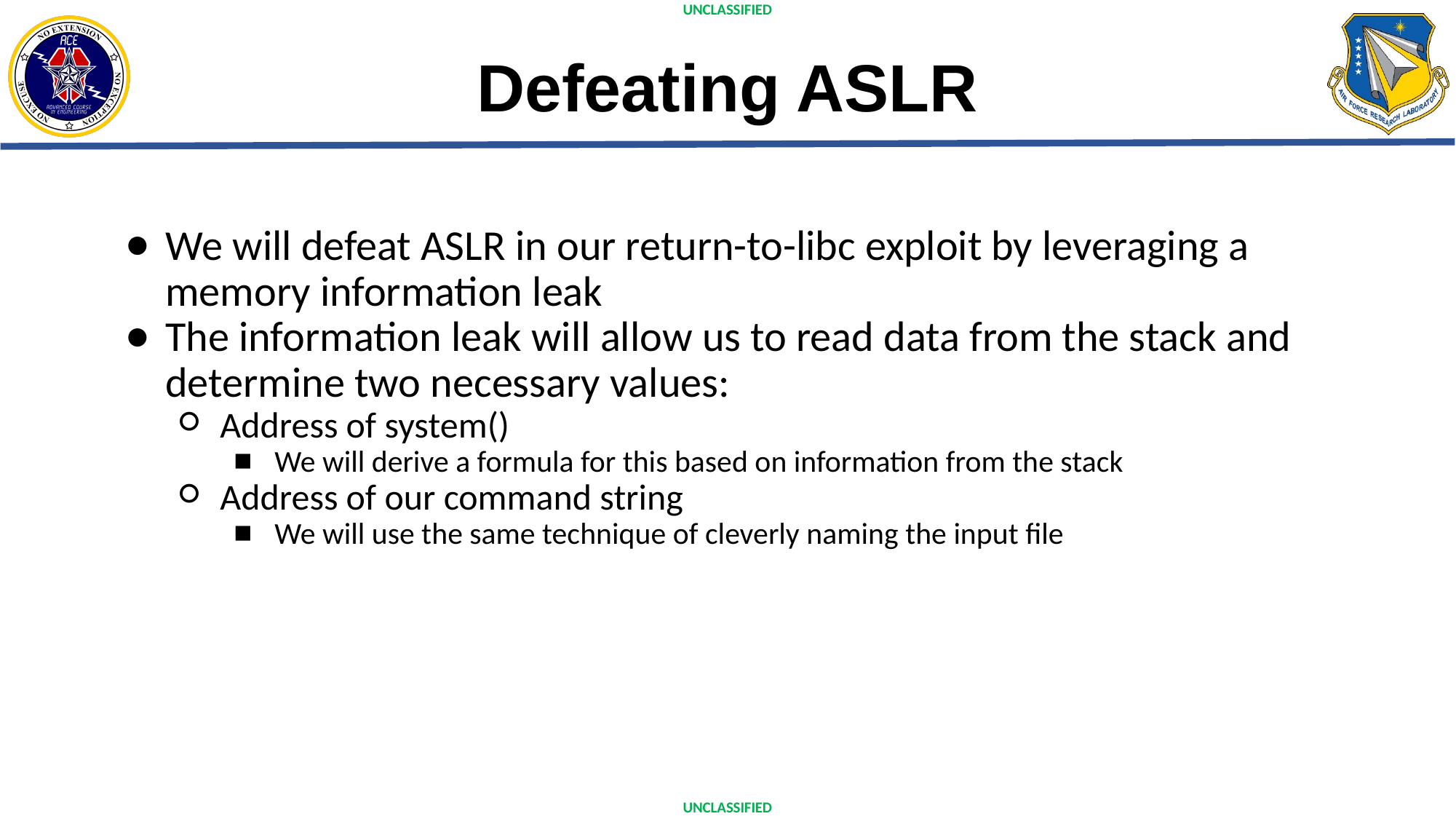

# Defeating ASLR
We will defeat ASLR in our return-to-libc exploit by leveraging a memory information leak
The information leak will allow us to read data from the stack and determine two necessary values:
Address of system()
We will derive a formula for this based on information from the stack
Address of our command string
We will use the same technique of cleverly naming the input file